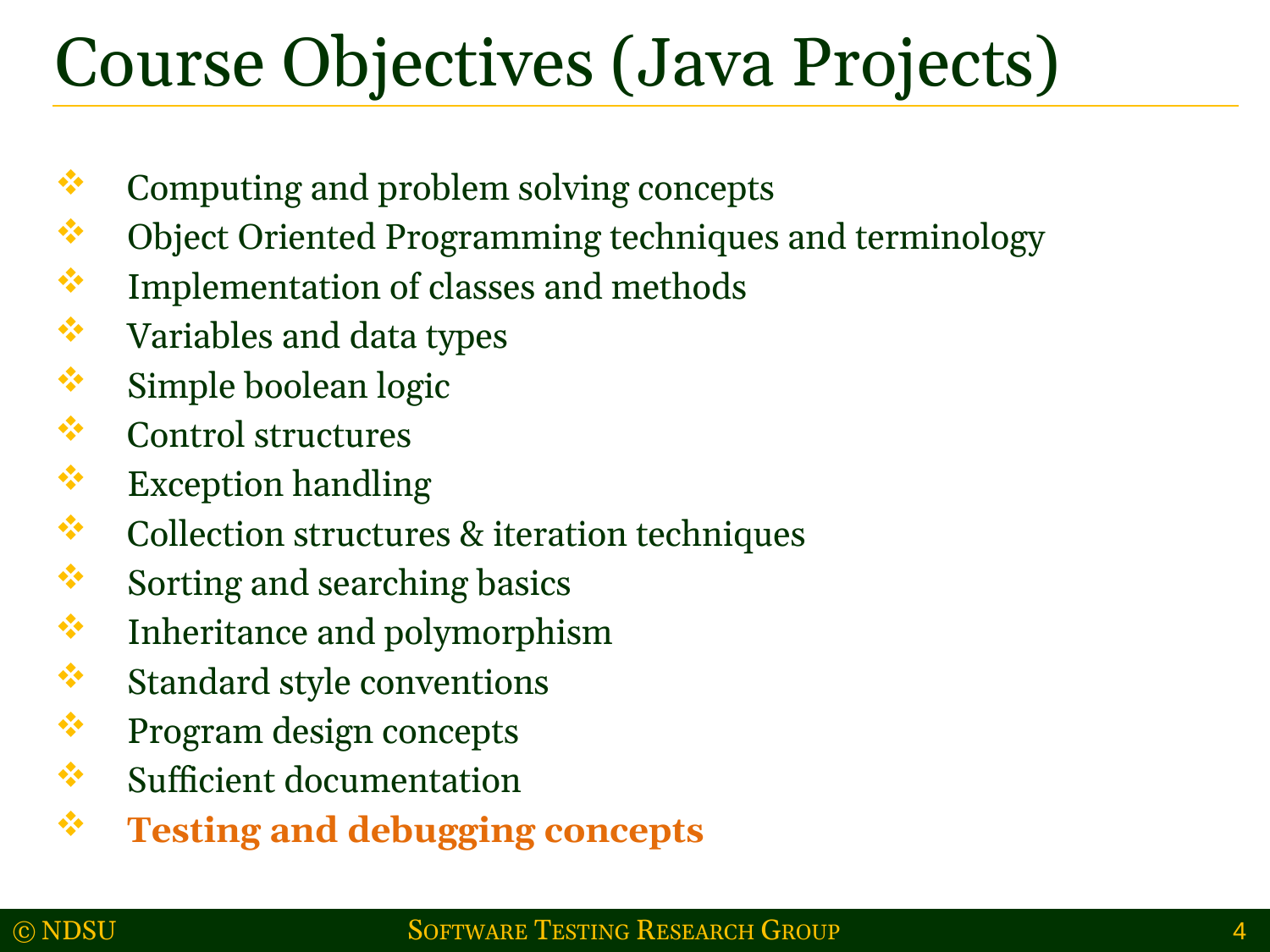

# Course Objectives (Java Projects)
Computing and problem solving concepts
Object Oriented Programming techniques and terminology
Implementation of classes and methods
Variables and data types
Simple boolean logic
Control structures
Exception handling
Collection structures & iteration techniques
Sorting and searching basics
Inheritance and polymorphism
Standard style conventions
Program design concepts
Sufficient documentation
Testing and debugging concepts
4